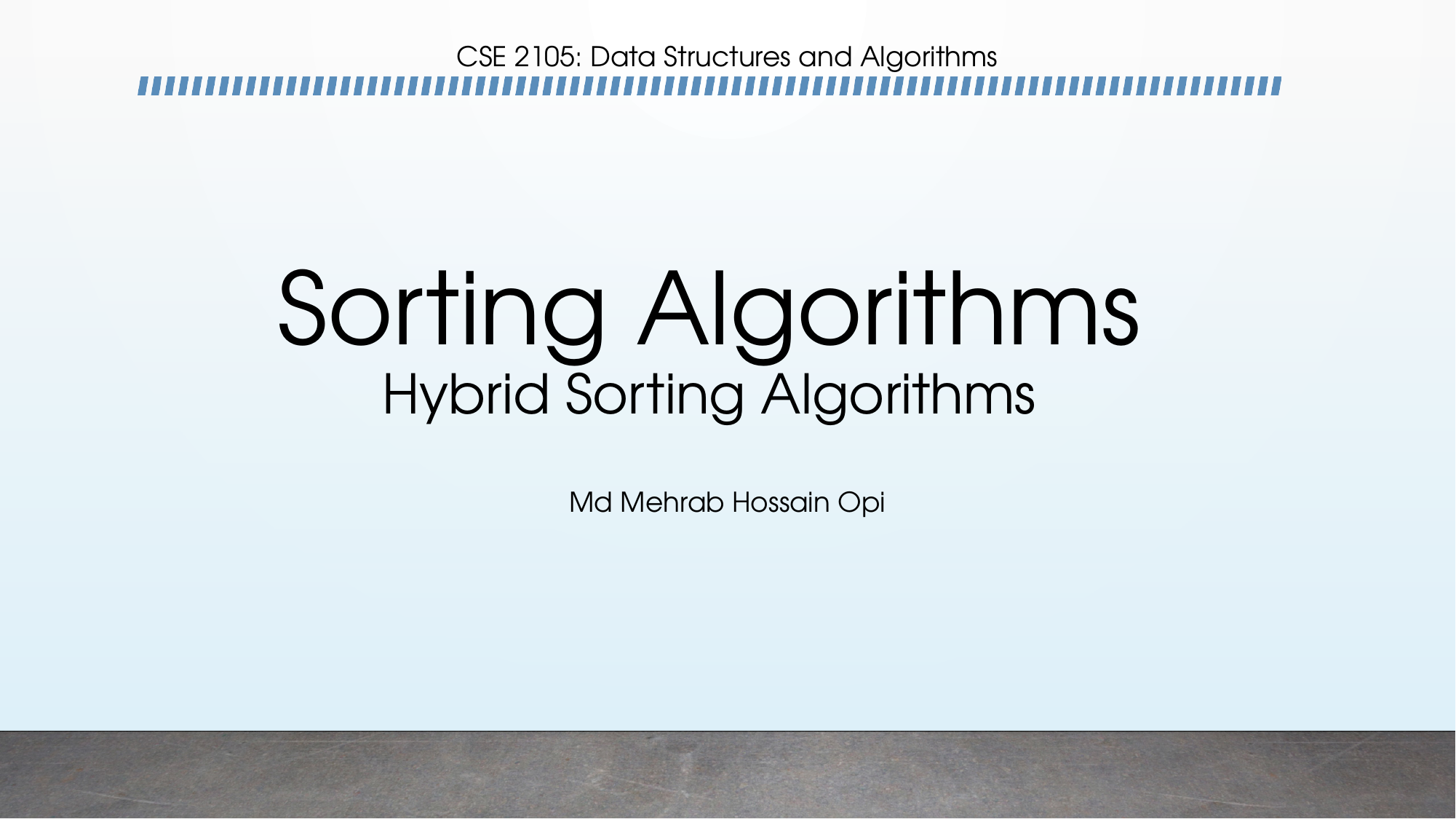

CSE 2105: Data Structures and Algorithms
# Sorting Algorithms Hybrid Sorting Algorithms
Md Mehrab Hossain Opi